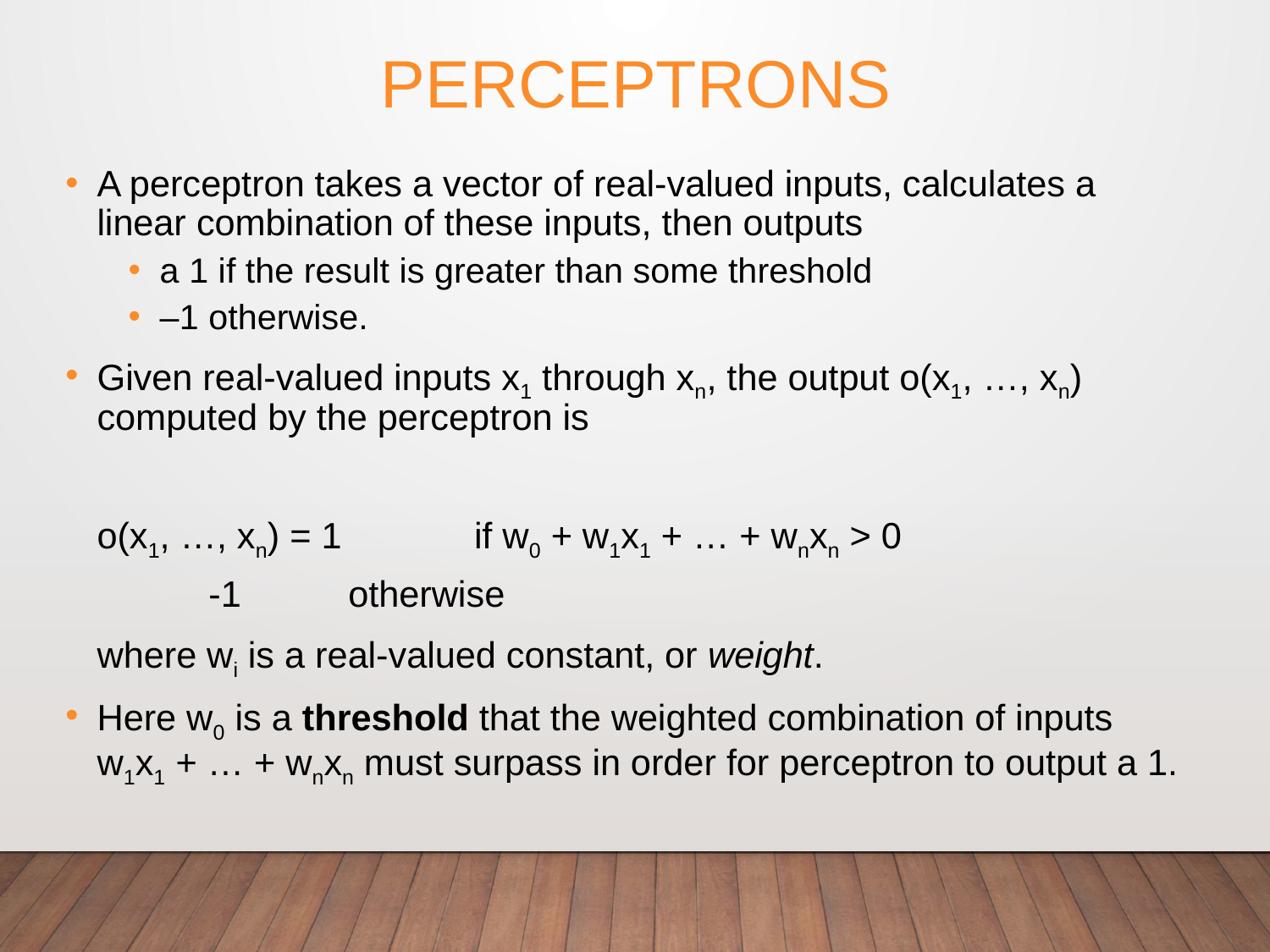

# Perceptrons
A perceptron takes a vector of real-valued inputs, calculates a linear combination of these inputs, then outputs
a 1 if the result is greater than some threshold
–1 otherwise.
Given real-valued inputs x1 through xn, the output o(x1, …, xn) computed by the perceptron is

		o(x1, …, xn) = 1 	if w0 + w1x1 + … + wnxn > 0
			           -1	otherwise
   	where wi is a real-valued constant, or weight.
Here w0 is a threshold that the weighted combination of inputs w1x1 + … + wnxn must surpass in order for perceptron to output a 1.